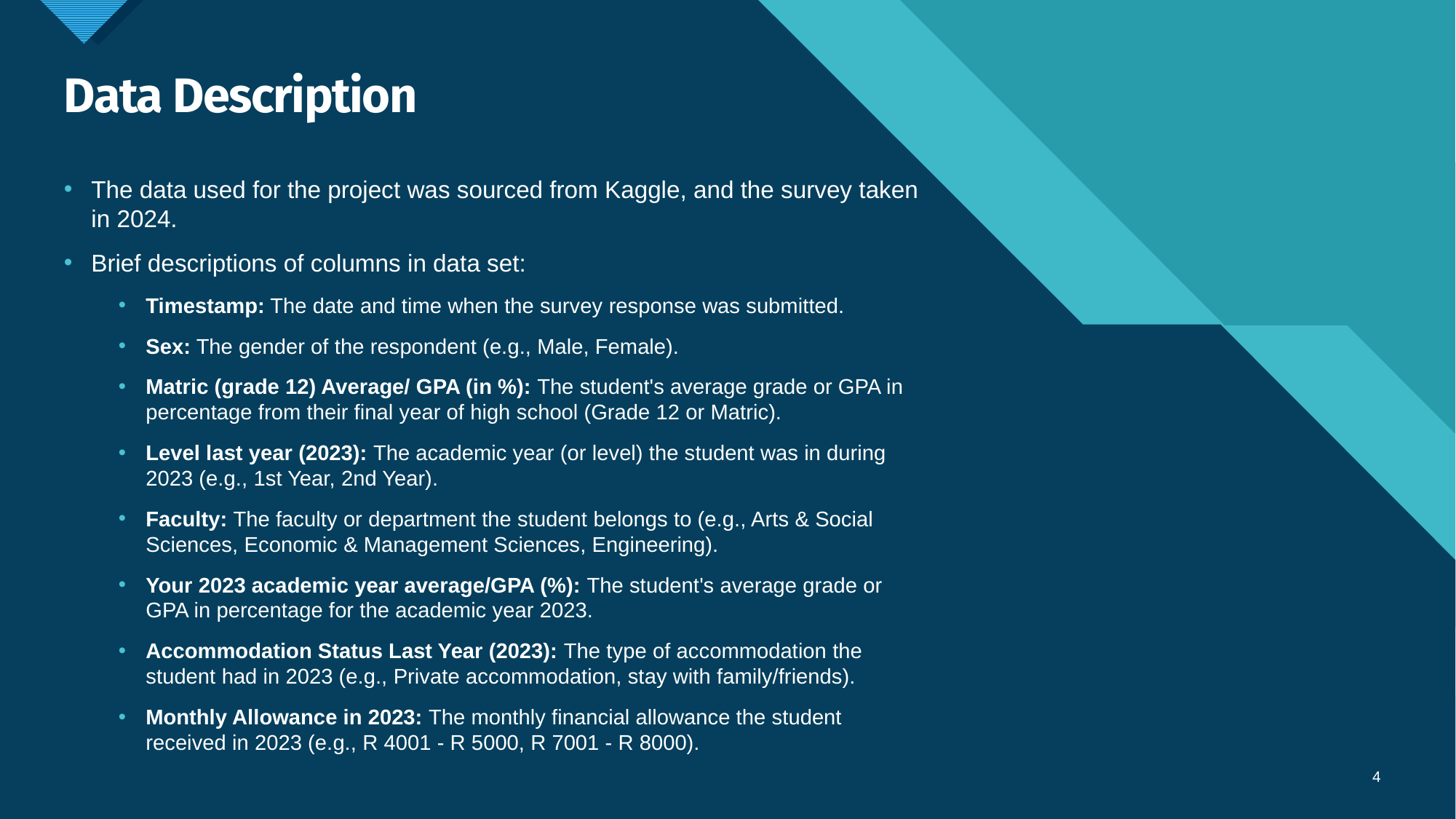

# Data Description
The data used for the project was sourced from Kaggle, and the survey taken in 2024.
Brief descriptions of columns in data set:
Timestamp: The date and time when the survey response was submitted.
Sex: The gender of the respondent (e.g., Male, Female).
Matric (grade 12) Average/ GPA (in %): The student's average grade or GPA in percentage from their final year of high school (Grade 12 or Matric).
Level last year (2023): The academic year (or level) the student was in during 2023 (e.g., 1st Year, 2nd Year).
Faculty: The faculty or department the student belongs to (e.g., Arts & Social Sciences, Economic & Management Sciences, Engineering).
Your 2023 academic year average/GPA (%): The student's average grade or GPA in percentage for the academic year 2023.
Accommodation Status Last Year (2023): The type of accommodation the student had in 2023 (e.g., Private accommodation, stay with family/friends).
Monthly Allowance in 2023: The monthly financial allowance the student received in 2023 (e.g., R 4001 - R 5000, R 7001 - R 8000).
4